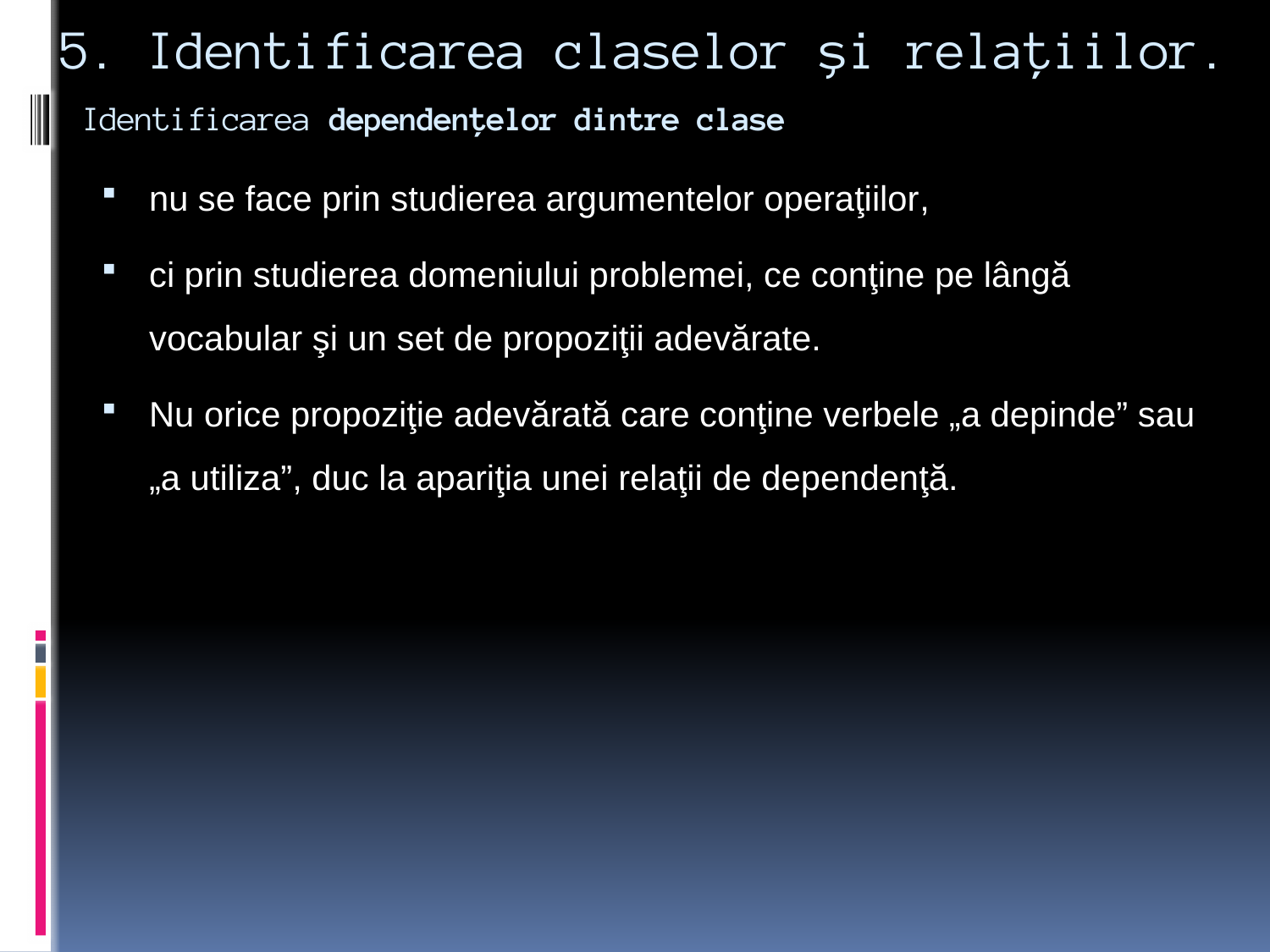

5. Identificarea claselor şi relaţiilor.
# Identificarea dependenţelor dintre clase
nu se face prin studierea argumentelor operaţiilor,
ci prin studierea domeniului problemei, ce conţine pe lângă vocabular şi un set de propoziţii adevărate.
Nu orice propoziţie adevărată care conţine verbele „a depinde” sau „a utiliza”, duc la apariţia unei relaţii de dependenţă.